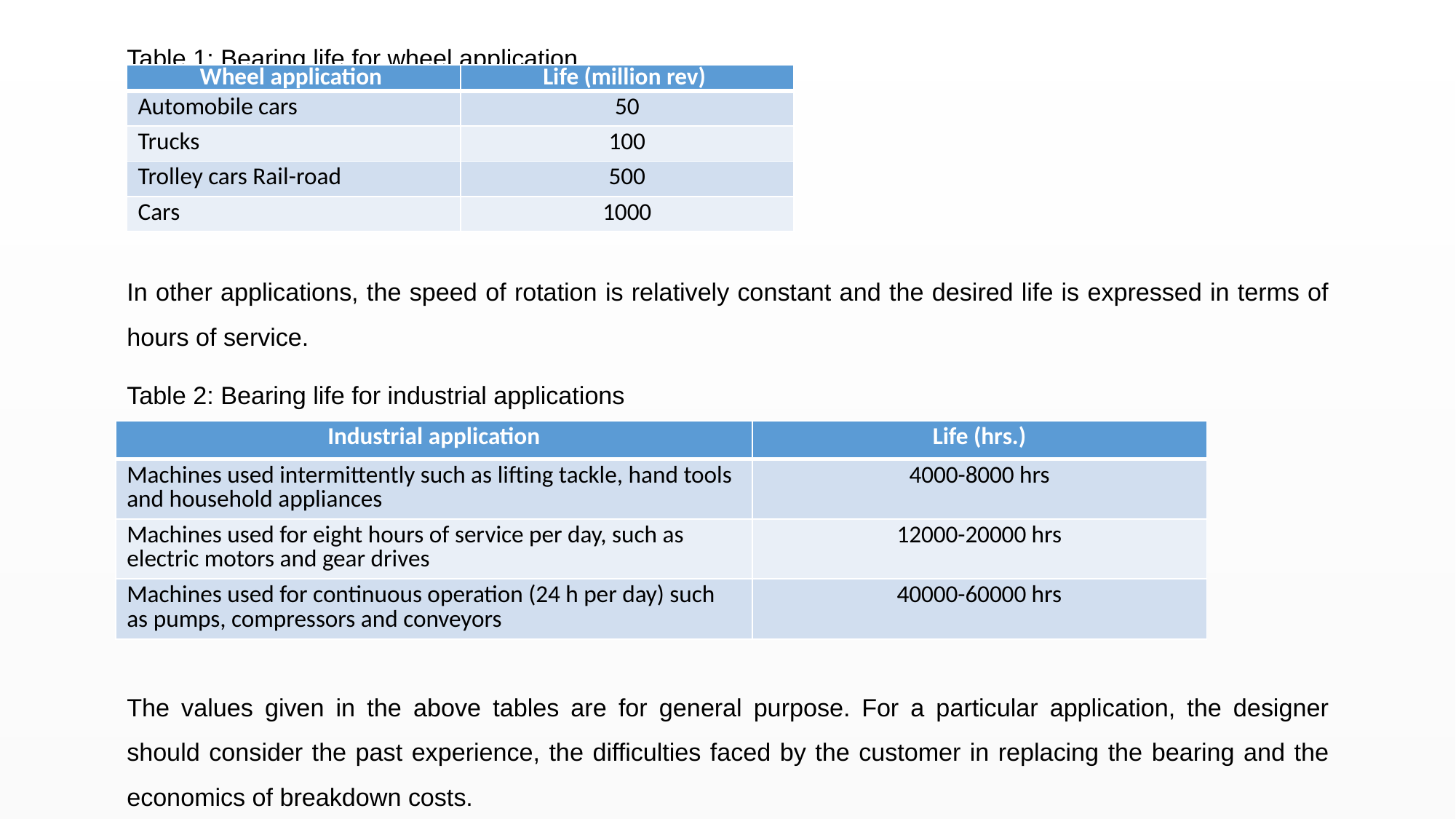

Table 1: Bearing life for wheel application

In other applications, the speed of rotation is relatively constant and the desired life is expressed in terms of hours of service.
Table 2: Bearing life for industrial applications

The values given in the above tables are for general purpose. For a particular application, the designer should consider the past experience, the difficulties faced by the customer in replacing the bearing and the economics of breakdown costs.

| Wheel application | Life (million rev) |
| --- | --- |
| Automobile cars | 50 |
| Trucks | 100 |
| Trolley cars Rail-road | 500 |
| Cars | 1000 |
| Industrial application | Life (hrs.) |
| --- | --- |
| Machines used intermittently such as lifting tackle, hand tools and household appliances | 4000-8000 hrs |
| Machines used for eight hours of service per day, such as electric motors and gear drives | 12000-20000 hrs |
| Machines used for continuous operation (24 h per day) such as pumps, compressors and conveyors | 40000-60000 hrs |